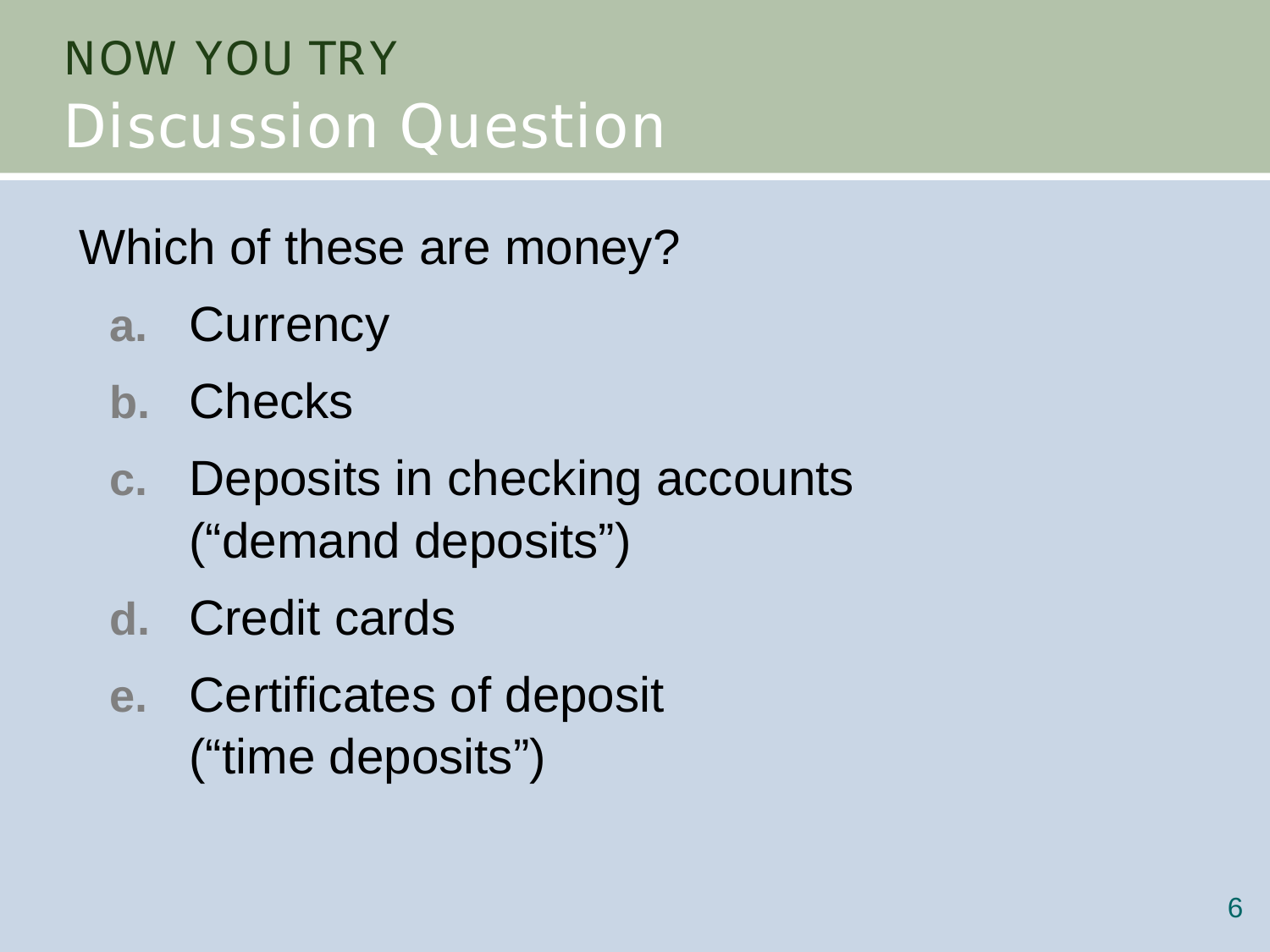

# NOW YOU TRY Discussion Question

Which of these are money?
a.	Currency
b.	Checks
c.	Deposits in checking accounts
(“demand deposits”)
d.	Credit cards
e.	Certificates of deposit
(“time deposits”)
6